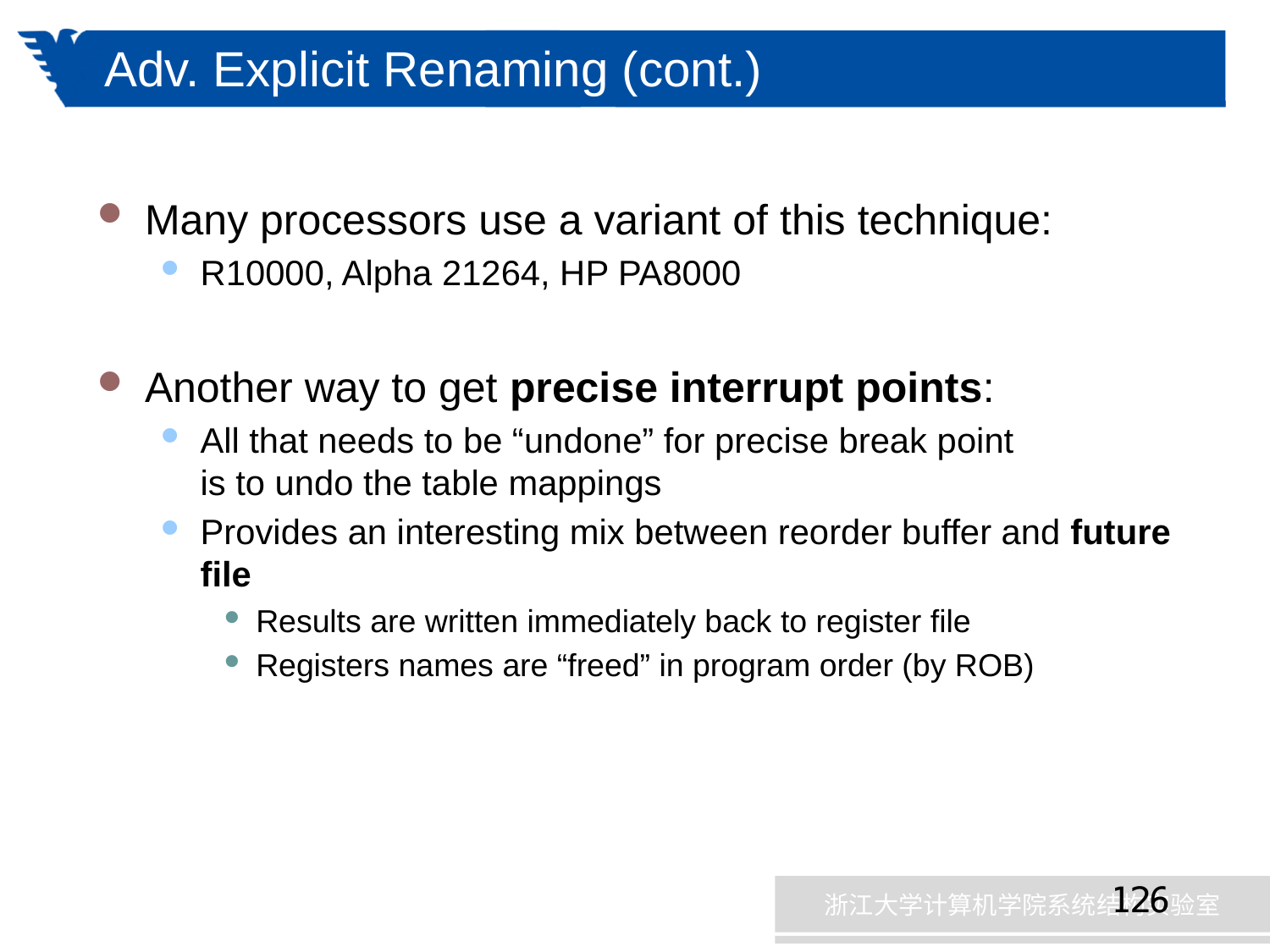

# Adv. Explicit Renaming (cont.)
Many processors use a variant of this technique:
R10000, Alpha 21264, HP PA8000

Another way to get precise interrupt points:
All that needs to be “undone” for precise break point
is to undo the table mappings
Provides an interesting mix between reorder buffer and future file
Results are written immediately back to register file
Registers names are “freed” in program order (by ROB)